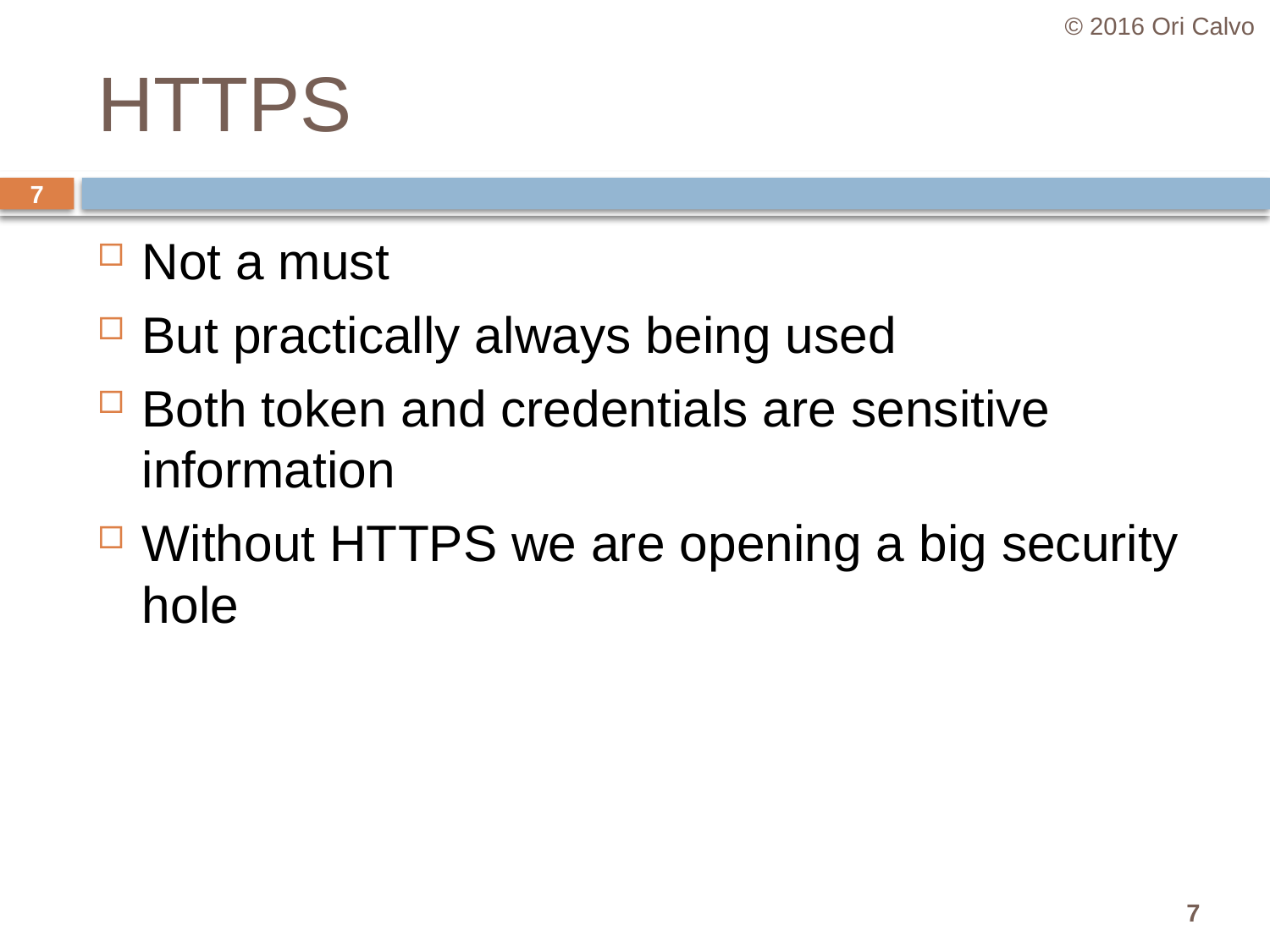

© 2016 Ori Calvo
# HTTPS
7
Not a must
But practically always being used
Both token and credentials are sensitive information
Without HTTPS we are opening a big security hole